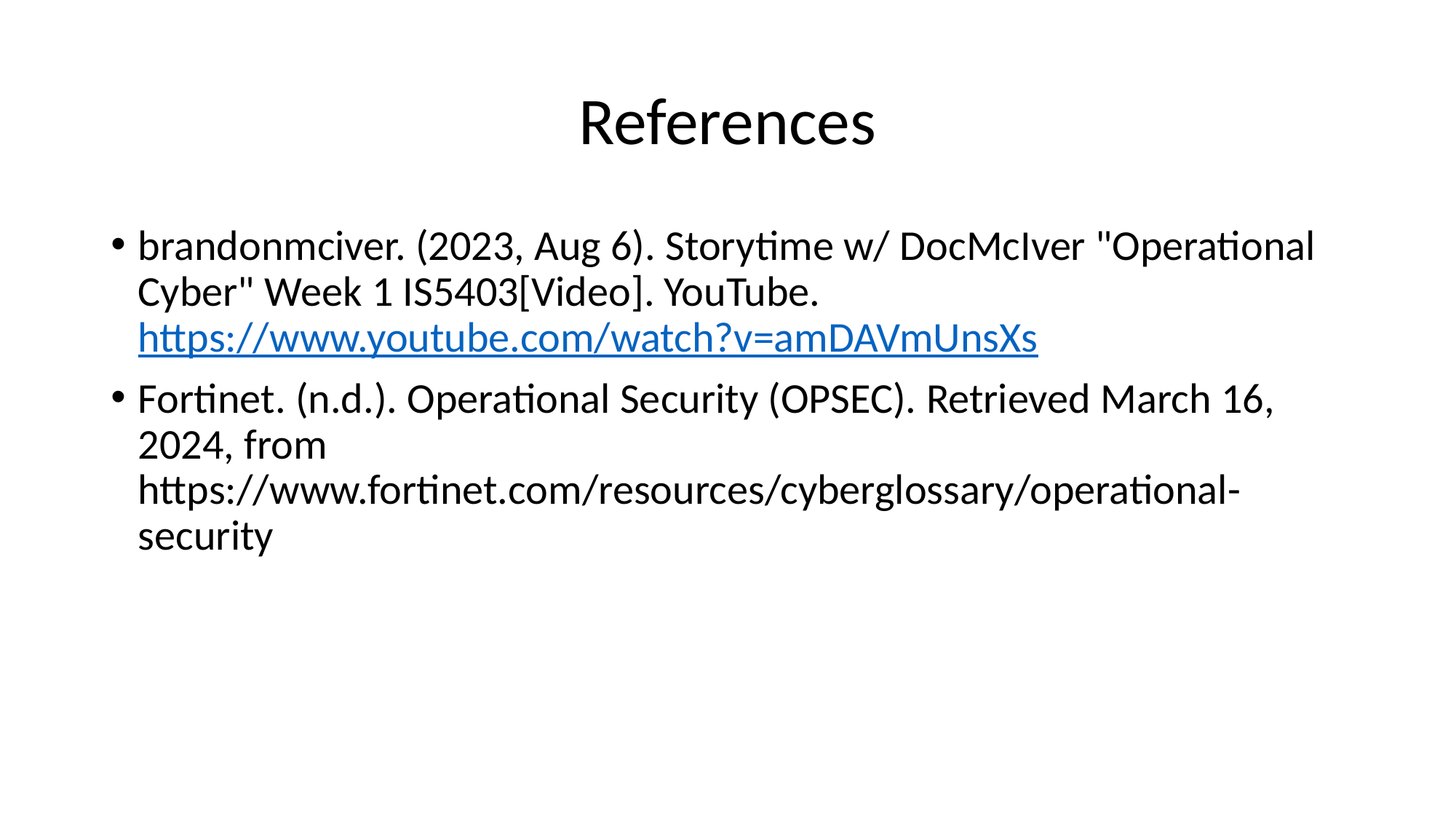

# References
brandonmciver. (2023, Aug 6). Storytime w/ DocMcIver "Operational Cyber" Week 1 IS5403[Video]. YouTube. 	https://www.youtube.com/watch?v=amDAVmUnsXs
Fortinet. (n.d.). Operational Security (OPSEC). Retrieved March 16, 2024, from 	https://www.fortinet.com/resources/cyberglossary/operational-security